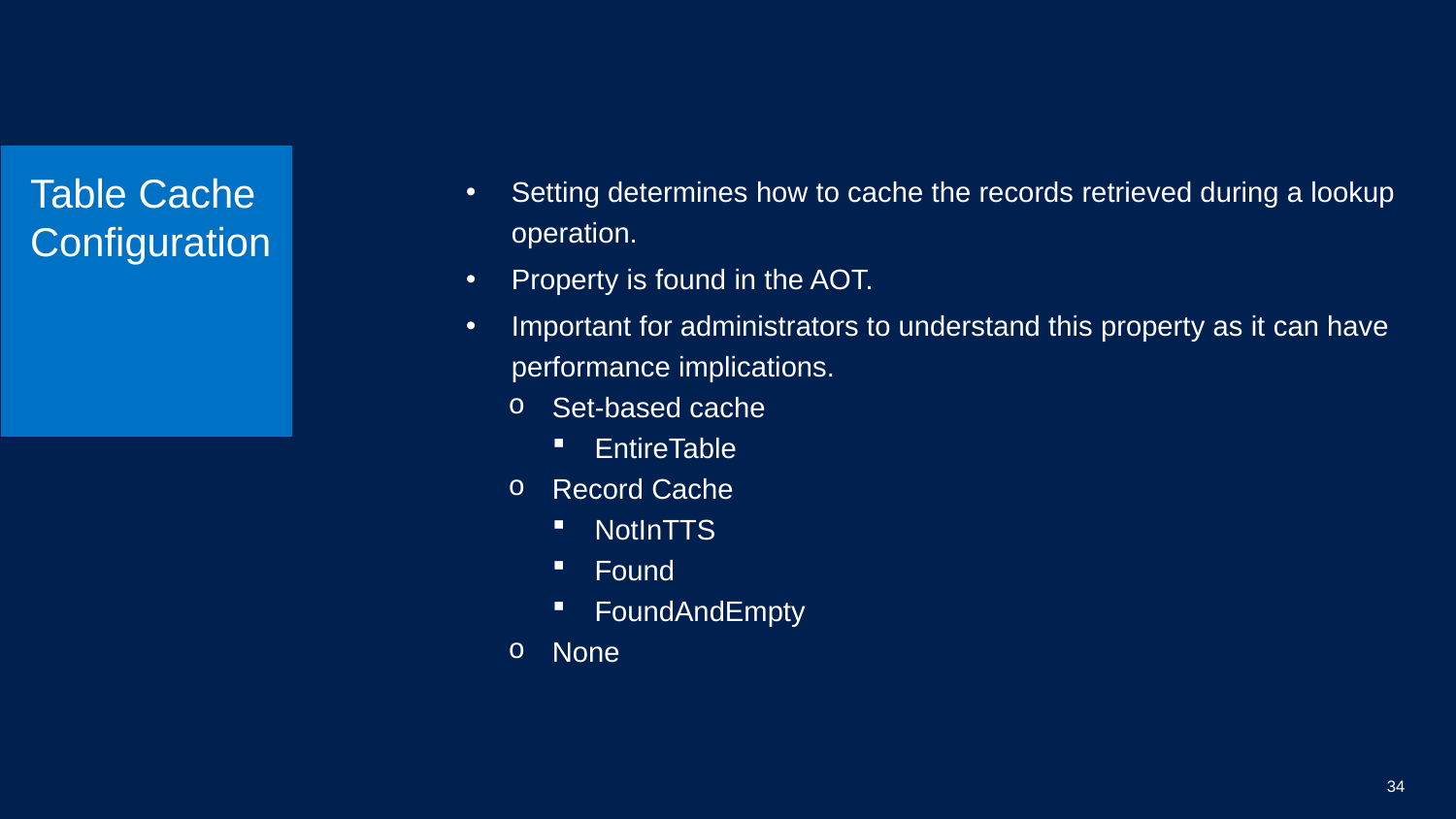

# Table Cache Configuration
Setting determines how to cache the records retrieved during a lookup operation.
Property is found in the AOT.
Important for administrators to understand this property as it can have performance implications.
Set-based cache
EntireTable
Record Cache
NotInTTS
Found
FoundAndEmpty
None

34